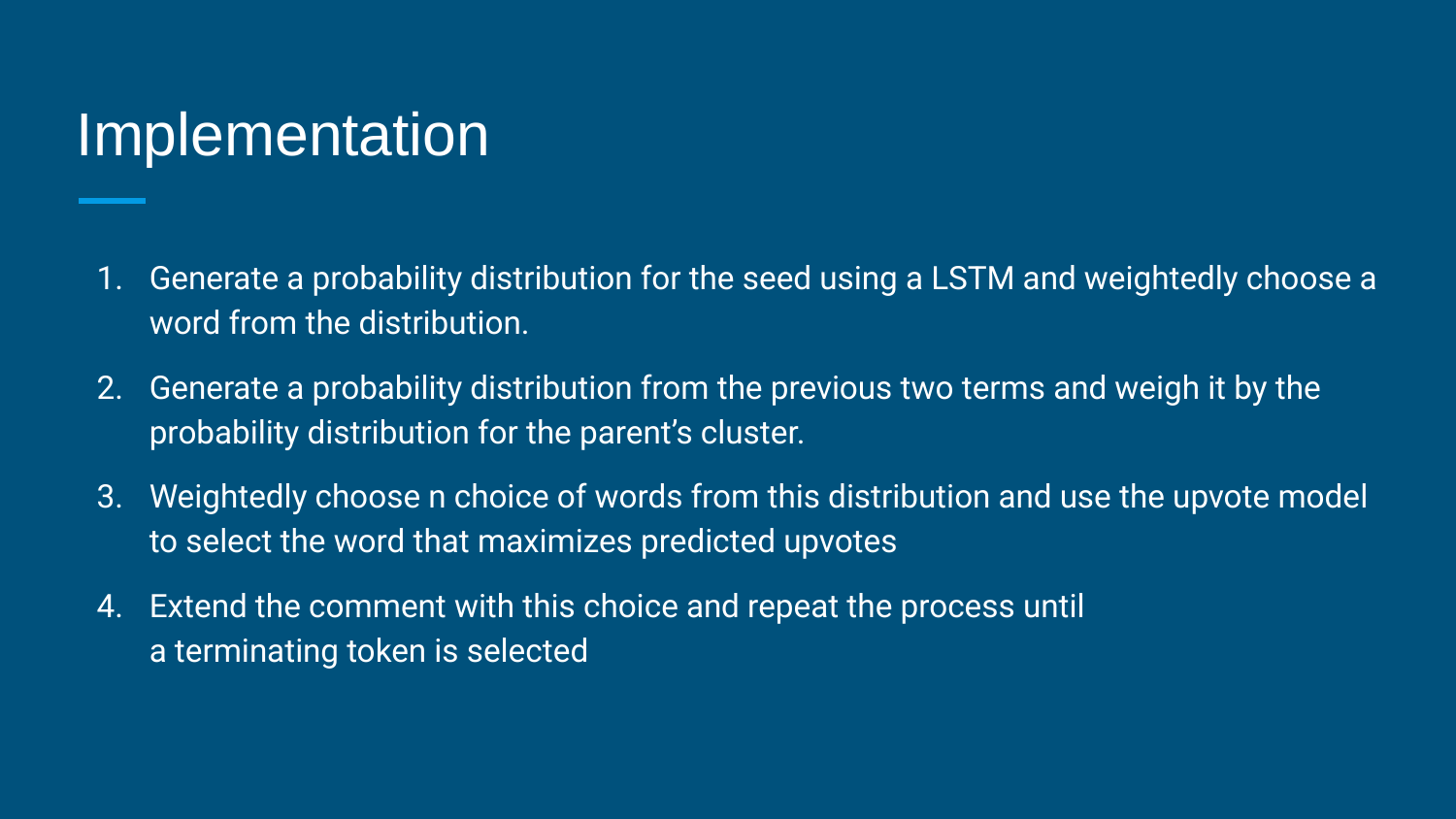

# Implementation
Generate a probability distribution for the seed using a LSTM and weightedly choose a word from the distribution.
Generate a probability distribution from the previous two terms and weigh it by the probability distribution for the parent’s cluster.
Weightedly choose n choice of words from this distribution and use the upvote model to select the word that maximizes predicted upvotes
Extend the comment with this choice and repeat the process until
a terminating token is selected